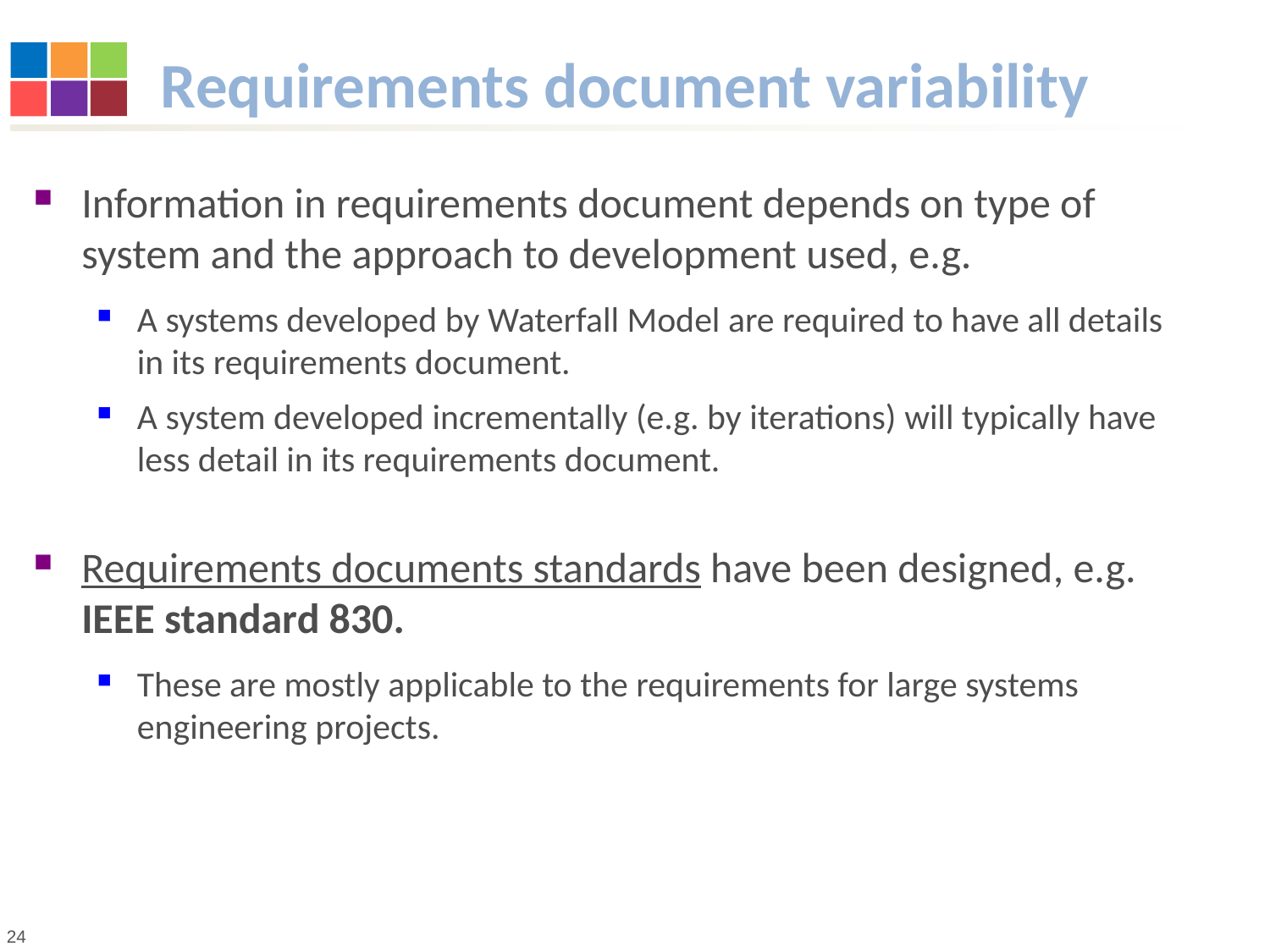

# Requirements document variability
Information in requirements document depends on type of system and the approach to development used, e.g.
A systems developed by Waterfall Model are required to have all details in its requirements document.
A system developed incrementally (e.g. by iterations) will typically have less detail in its requirements document.

Requirements documents standards have been designed, e.g. IEEE standard 830.
These are mostly applicable to the requirements for large systems engineering projects.